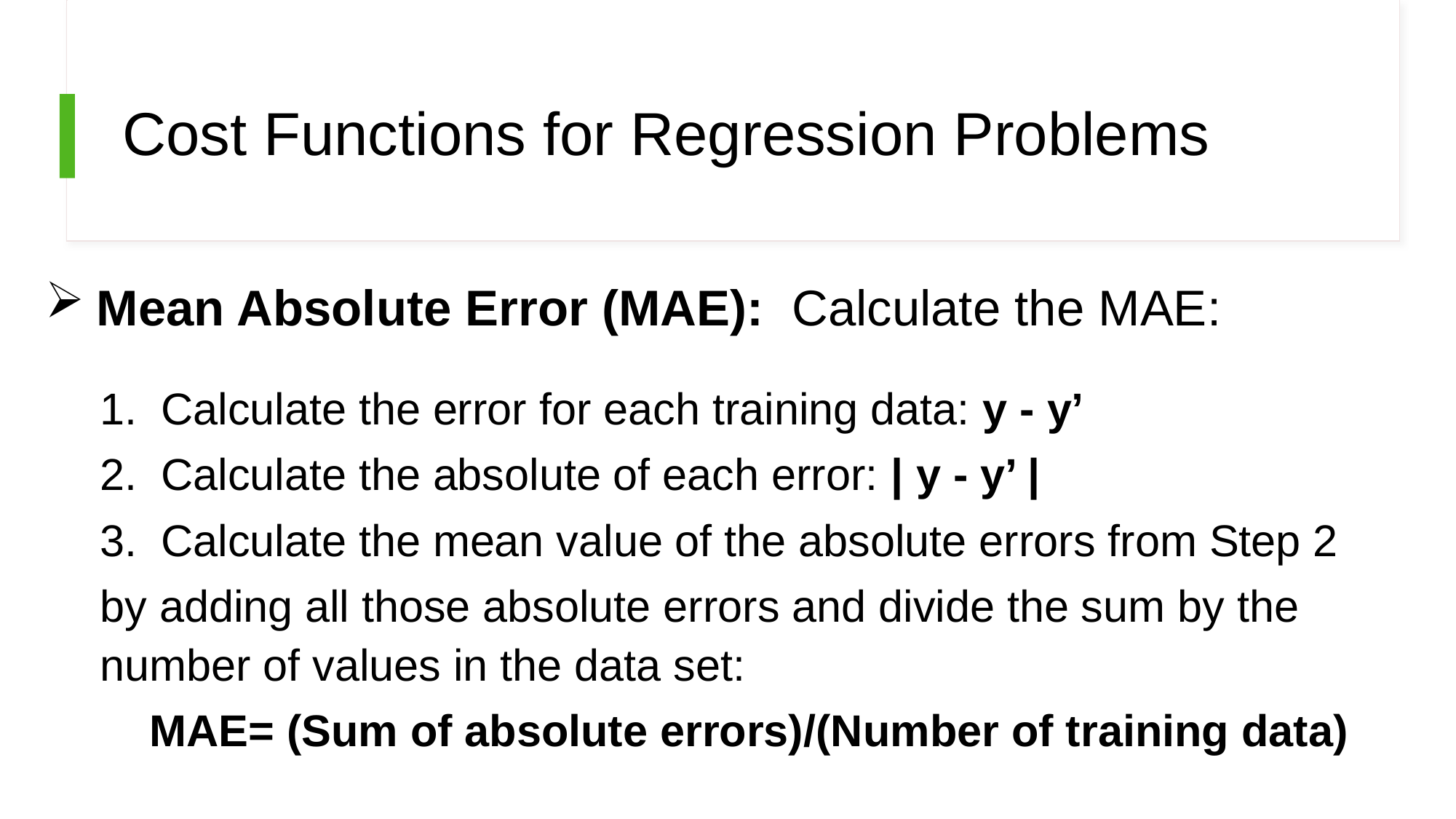

# Cost Functions for Regression Problems
 Mean Absolute Error (MAE):  Calculate the MAE:

Calculate the error for each training data: y - y’
Calculate the absolute of each error: | y - y’ |
Calculate the mean value of the absolute errors from Step 2
by adding all those absolute errors and divide the sum by the number of values in the data set:
    MAE= (Sum of absolute errors)/(Number of training data)